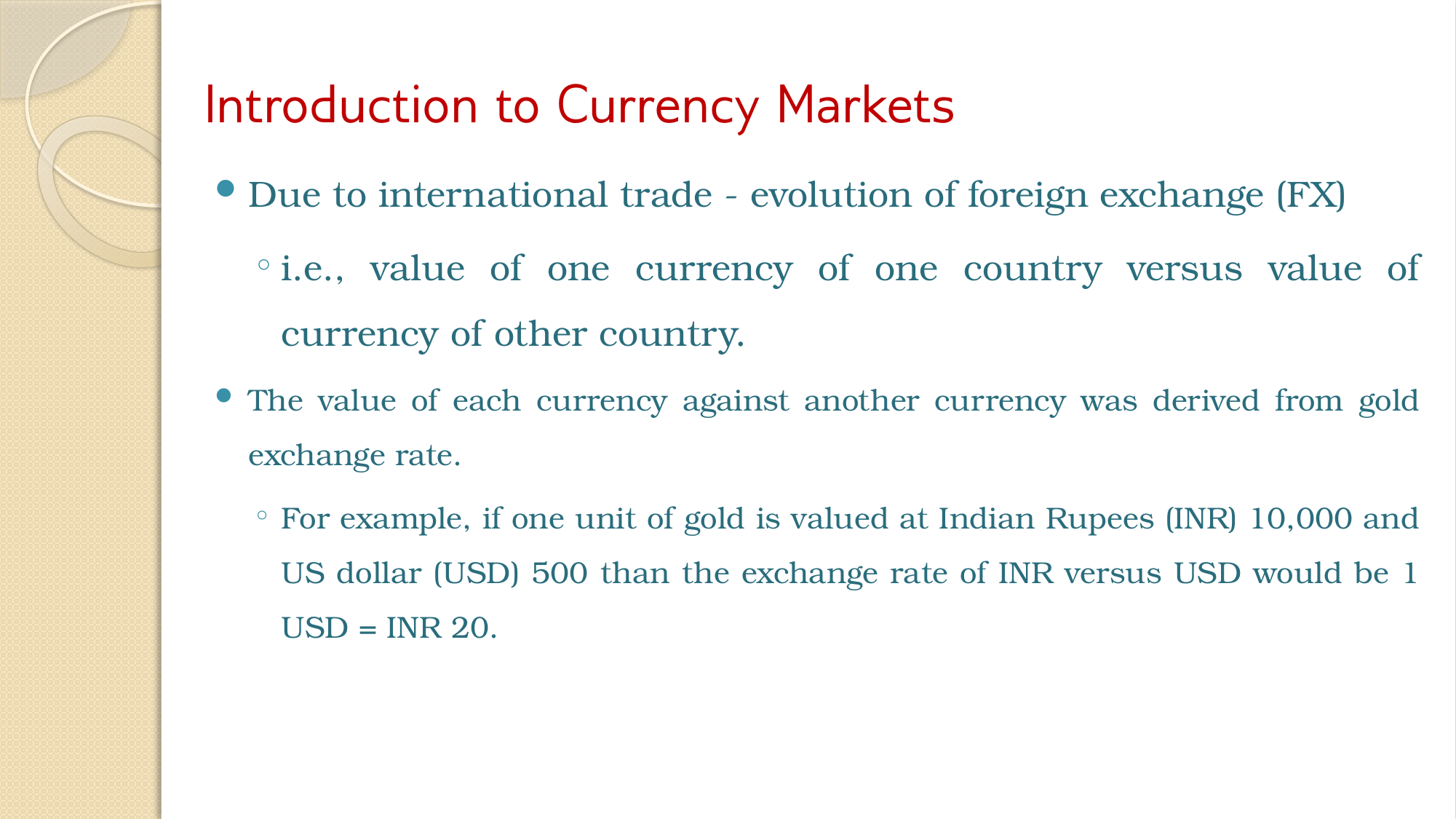

# Introduction to Currency Markets
Due to international trade - evolution of foreign exchange (FX)
i.e., value of one currency of one country versus value of currency of other country.
The value of each currency against another currency was derived from gold exchange rate.
For example, if one unit of gold is valued at Indian Rupees (INR) 10,000 and US dollar (USD) 500 than the exchange rate of INR versus USD would be 1 USD = INR 20.